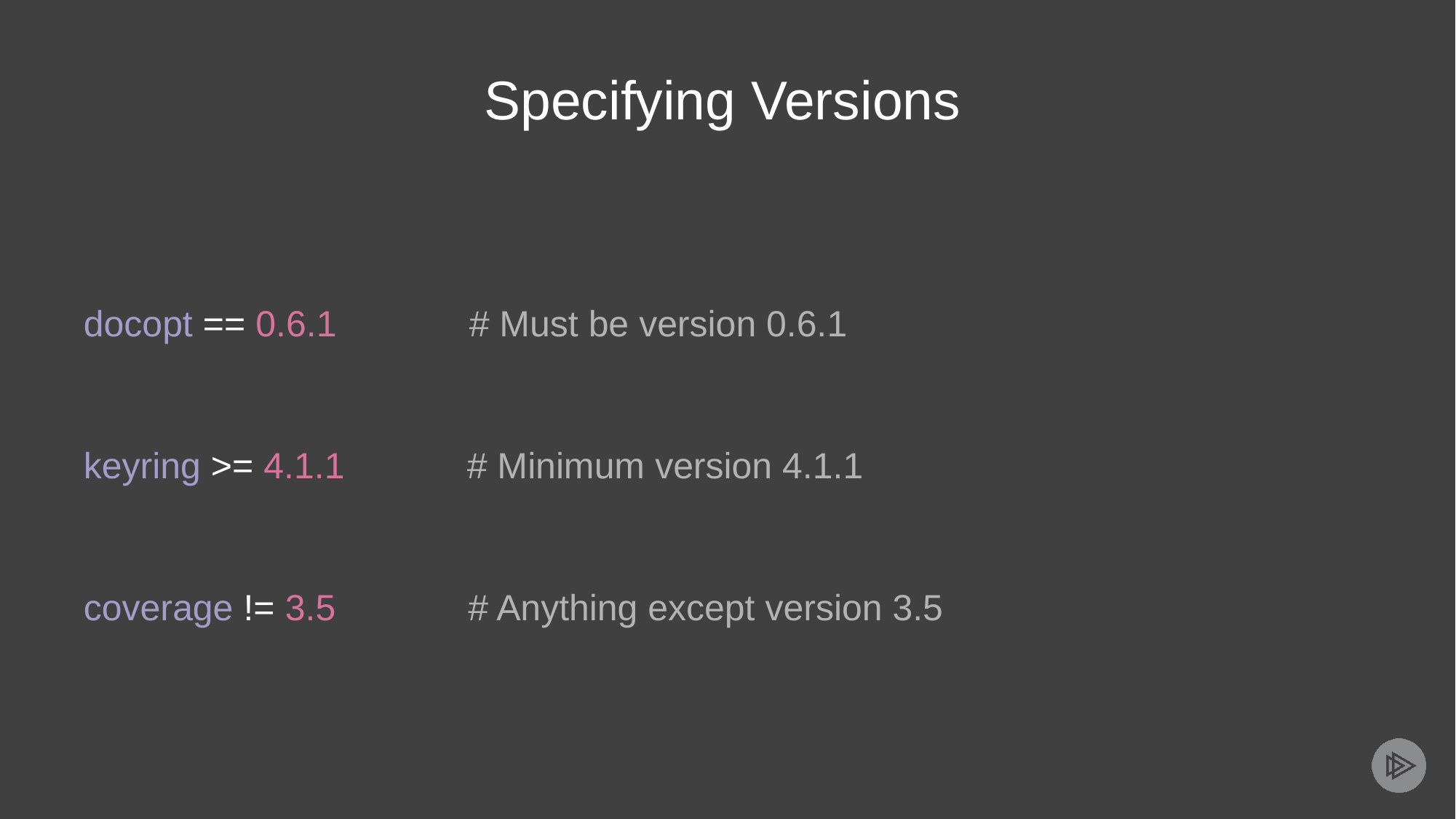

# Specifying Versions
docopt == 0.6.1             # Must be version 0.6.1

keyring >= 4.1.1            # Minimum version 4.1.1

coverage != 3.5             # Anything except version 3.5